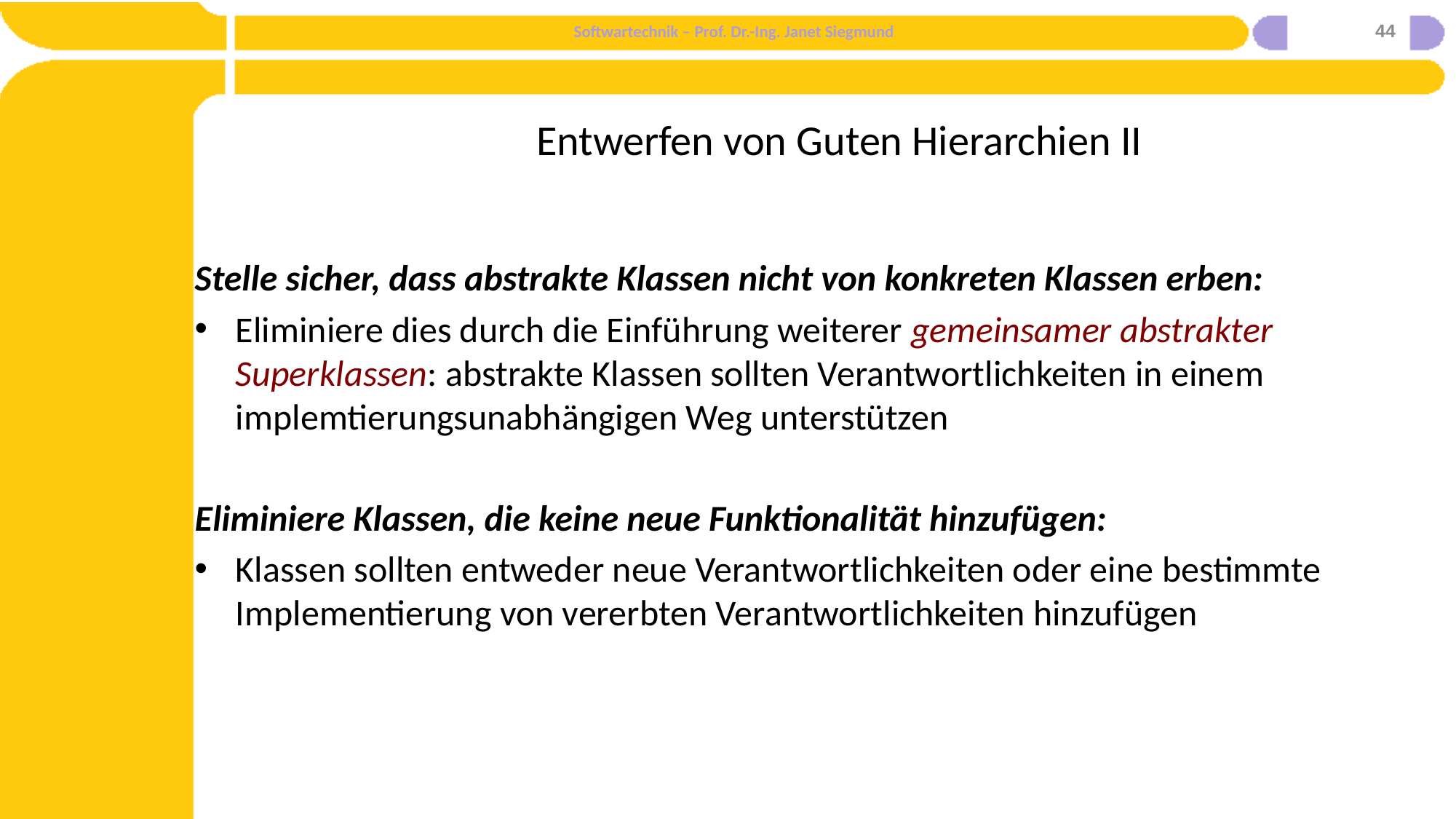

44
# Entwerfen von Guten Hierarchien II
Stelle sicher, dass abstrakte Klassen nicht von konkreten Klassen erben:
Eliminiere dies durch die Einführung weiterer gemeinsamer abstrakter Superklassen: abstrakte Klassen sollten Verantwortlichkeiten in einem implemtierungsunabhängigen Weg unterstützen

Eliminiere Klassen, die keine neue Funktionalität hinzufügen:
Klassen sollten entweder neue Verantwortlichkeiten oder eine bestimmte Implementierung von vererbten Verantwortlichkeiten hinzufügen